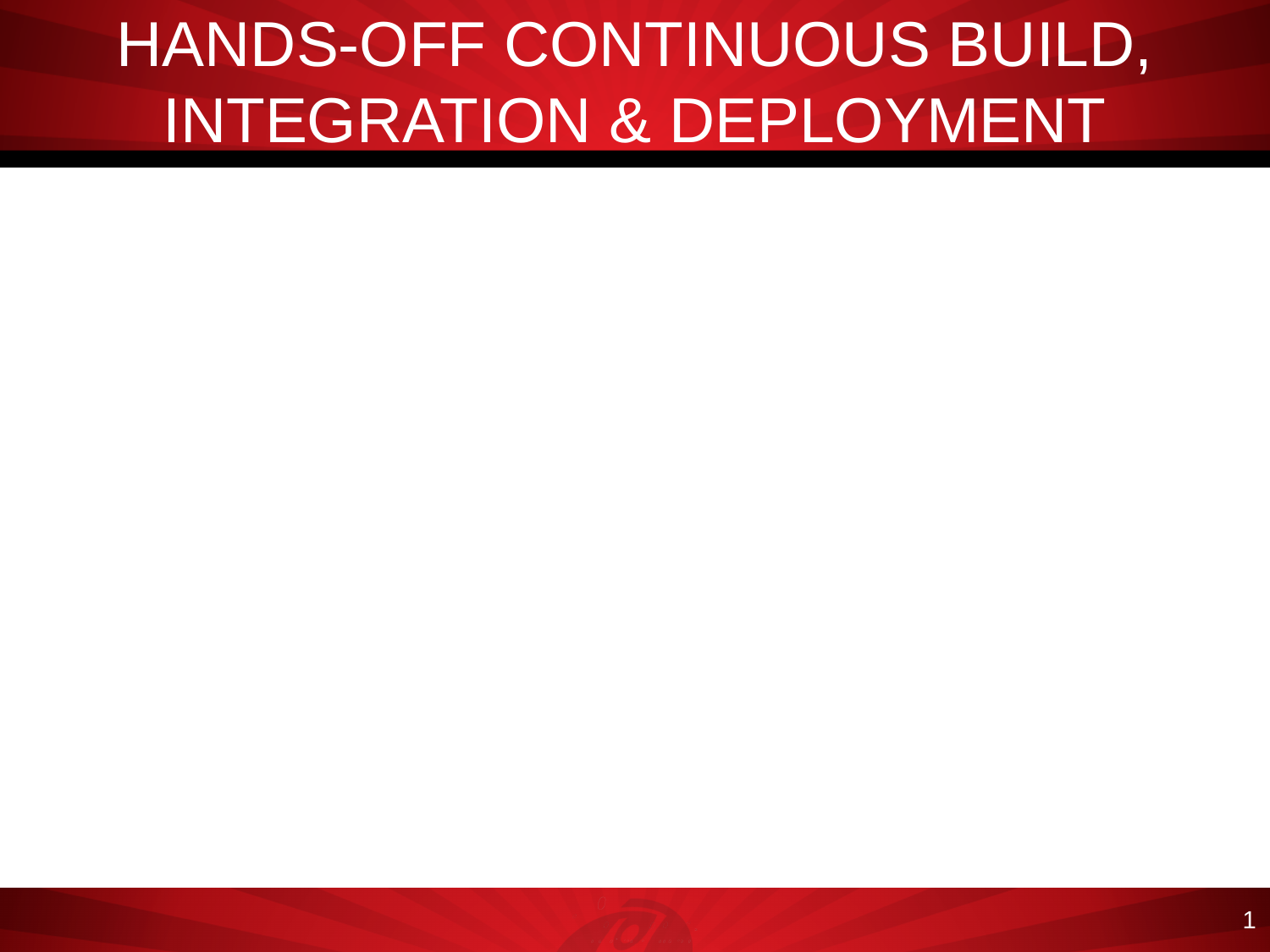

# HANDS-OFF CONTINUOUS BUILD, INTEGRATION & DEPLOYMENT

1